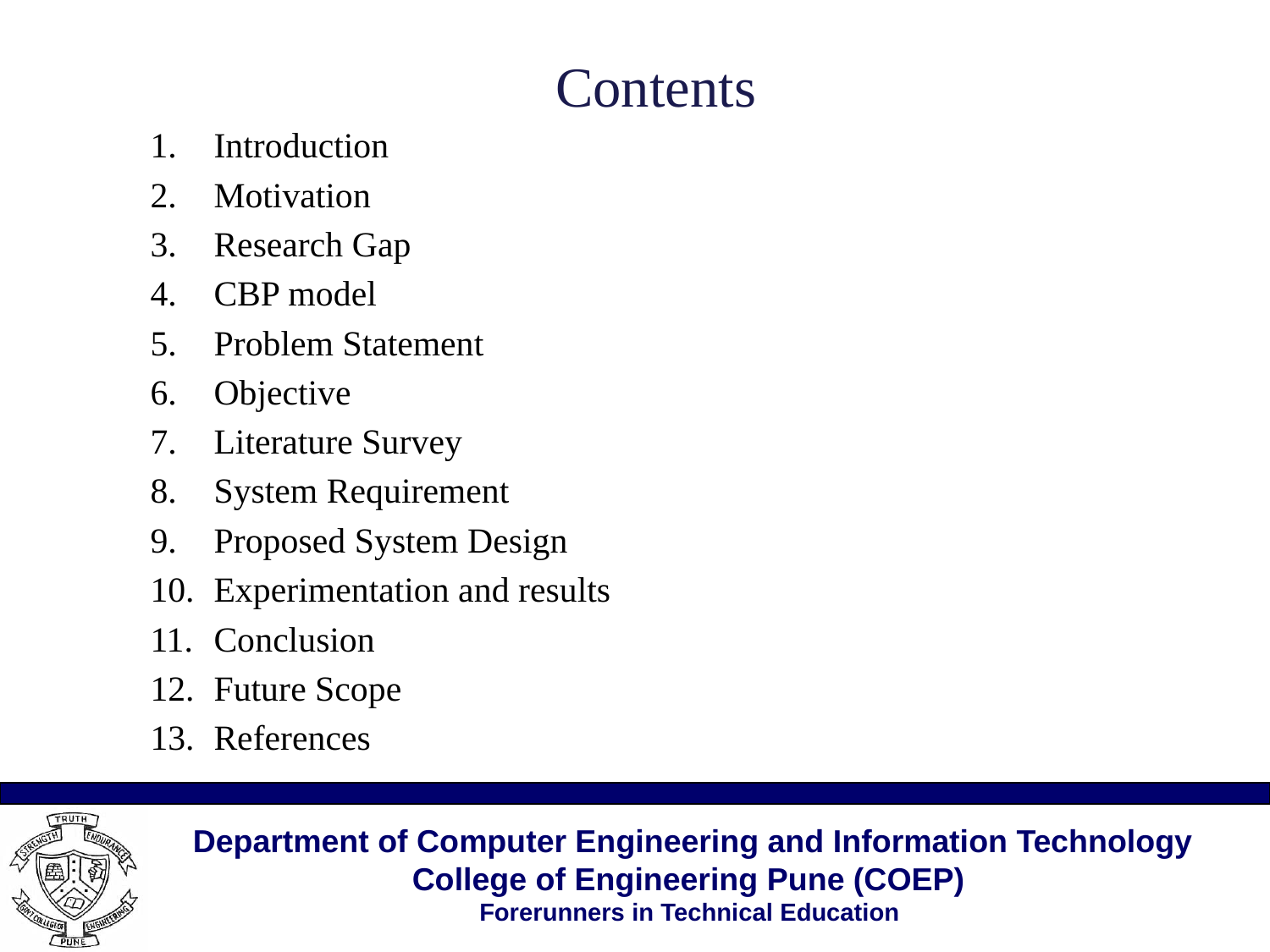

# Contents
Introduction
Motivation
Research Gap
CBP model
Problem Statement
Objective
Literature Survey
System Requirement
Proposed System Design
Experimentation and results
Conclusion
Future Scope
References